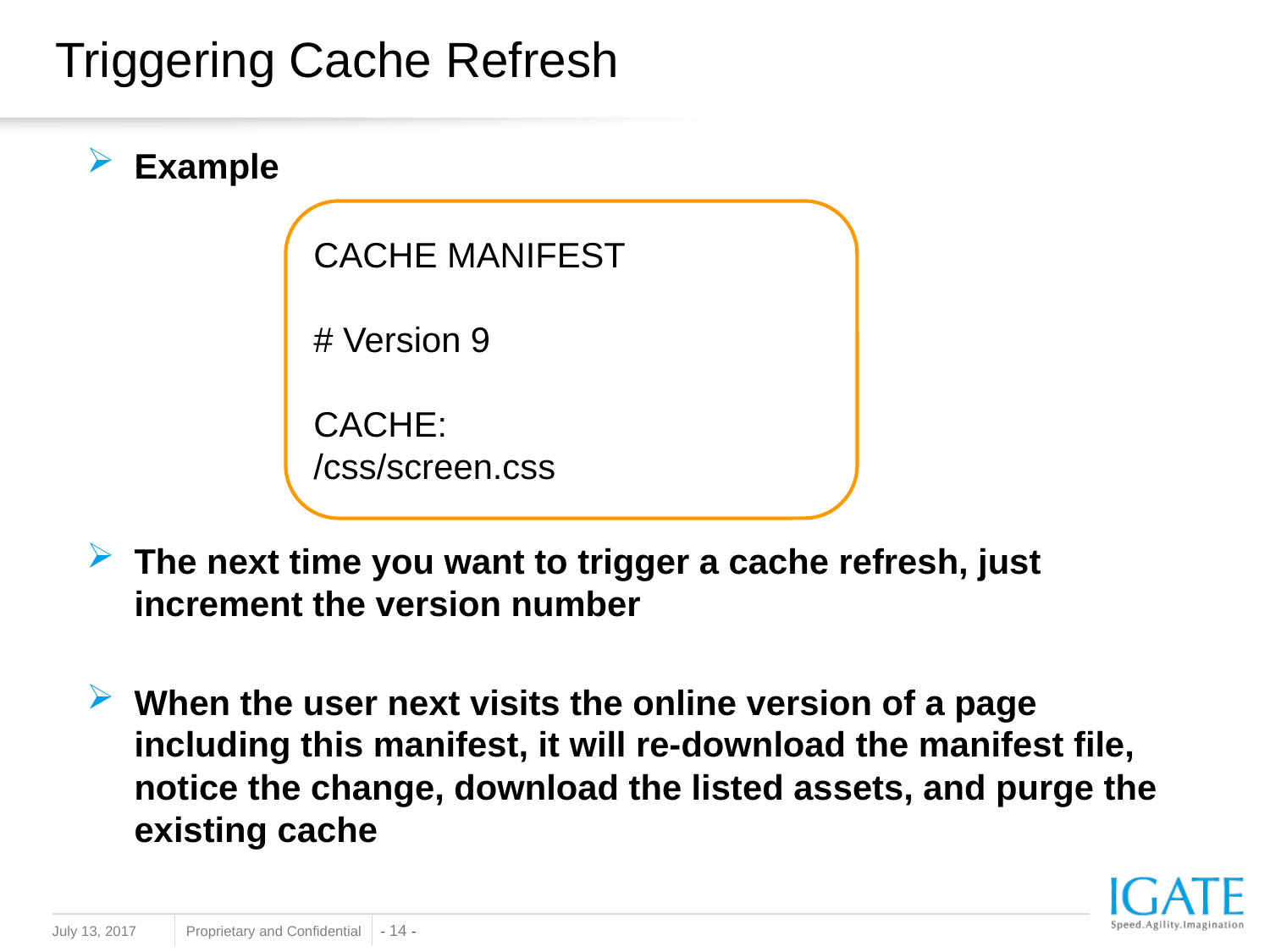

# Triggering Cache Refresh
Example

The next time you want to trigger a cache refresh, just increment the version number

When the user next visits the online version of a page including this manifest, it will re-download the manifest file, notice the change, download the listed assets, and purge the existing cache
CACHE MANIFEST
# Version 9
CACHE:
/css/screen.css